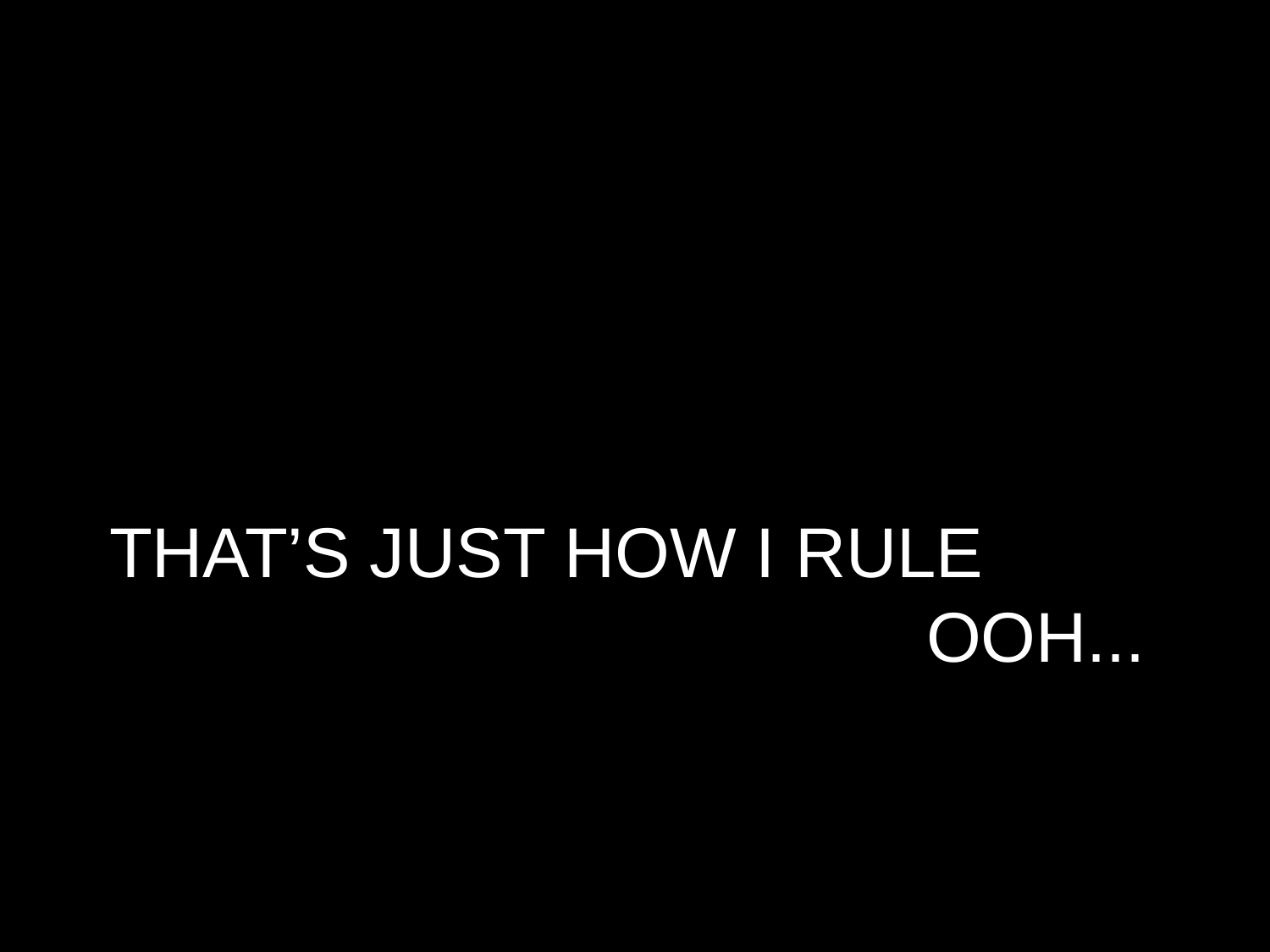

# THAT’S JUST HOW I RULE                                                   OOH...